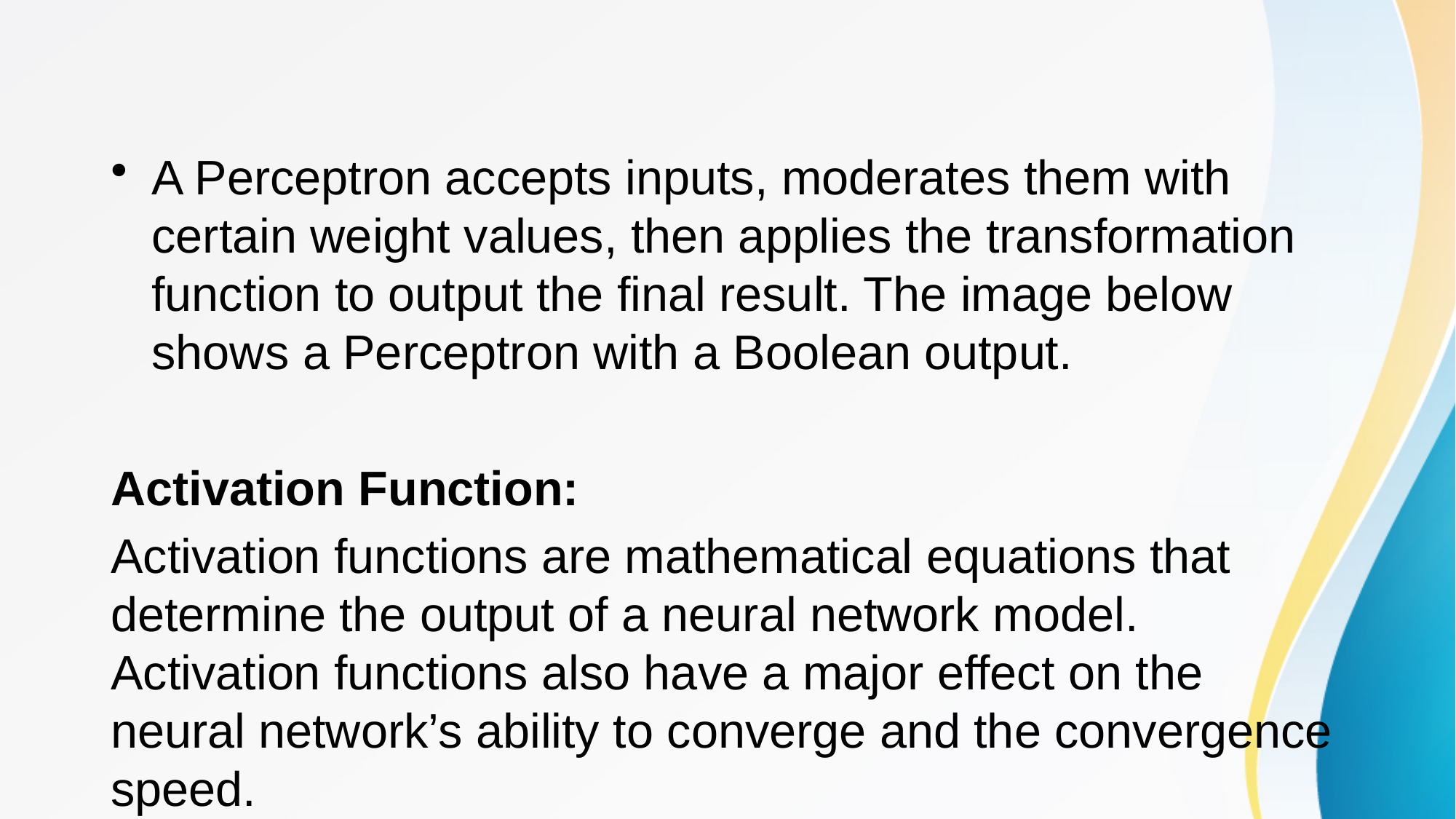

#
A Perceptron accepts inputs, moderates them with certain weight values, then applies the transformation function to output the final result. The image below shows a Perceptron with a Boolean output.

Activation Function:
Activation functions are mathematical equations that determine the output of a neural network model. Activation functions also have a major effect on the neural network’s ability to converge and the convergence speed.
Activation function must be efficient and it should reduce the computation time because the neural network sometimes trained on millions of data points.